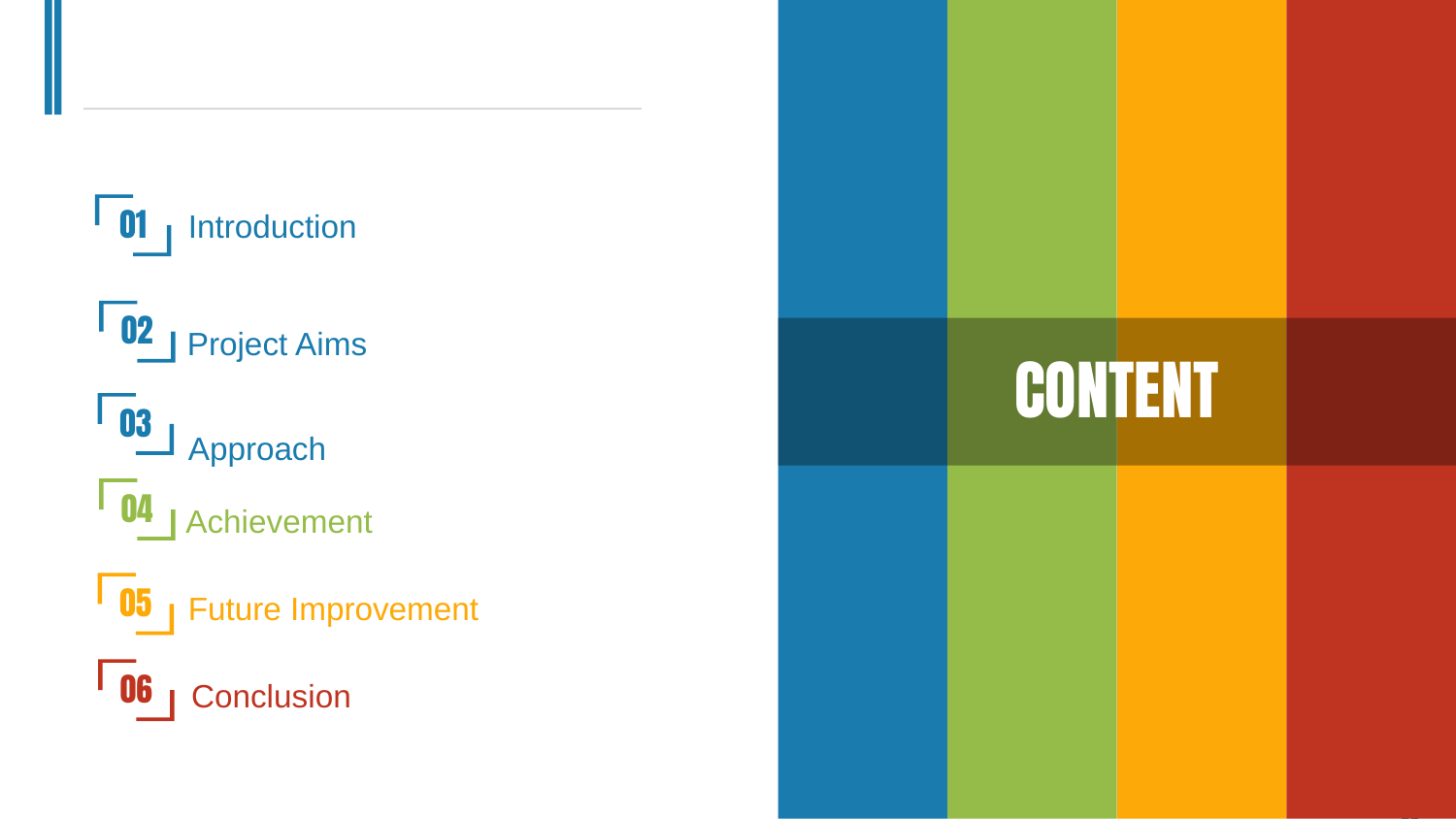

01
Introduction
02
Project Aims
CONTENT
03
Approach
04
Achievement
05
Future Improvement
06
Conclusion